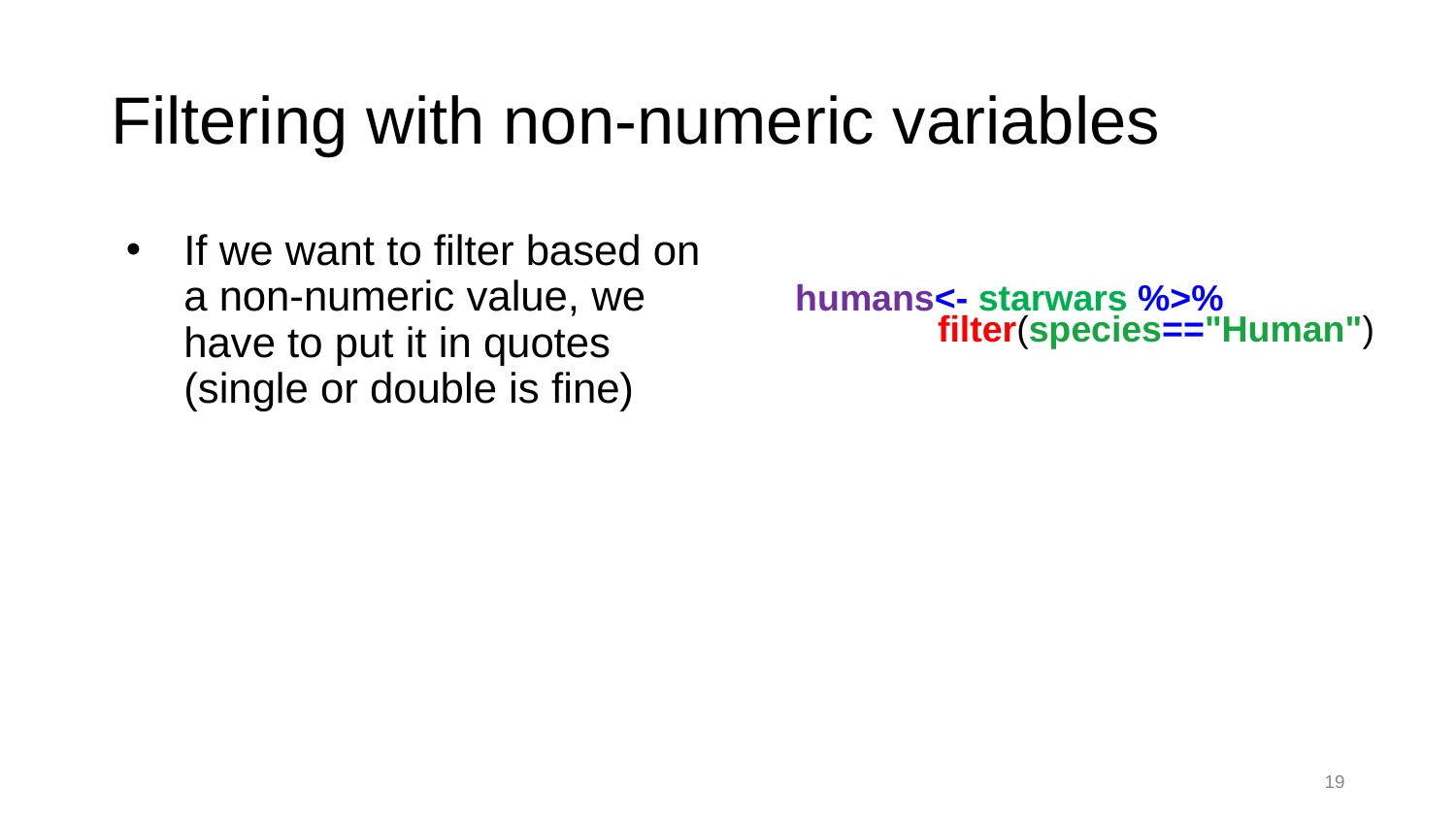

# Filtering with non-numeric variables
If we want to filter based on a non-numeric value, we have to put it in quotes (single or double is fine)
humans<- starwars %>%
              filter(species=="Human")
19